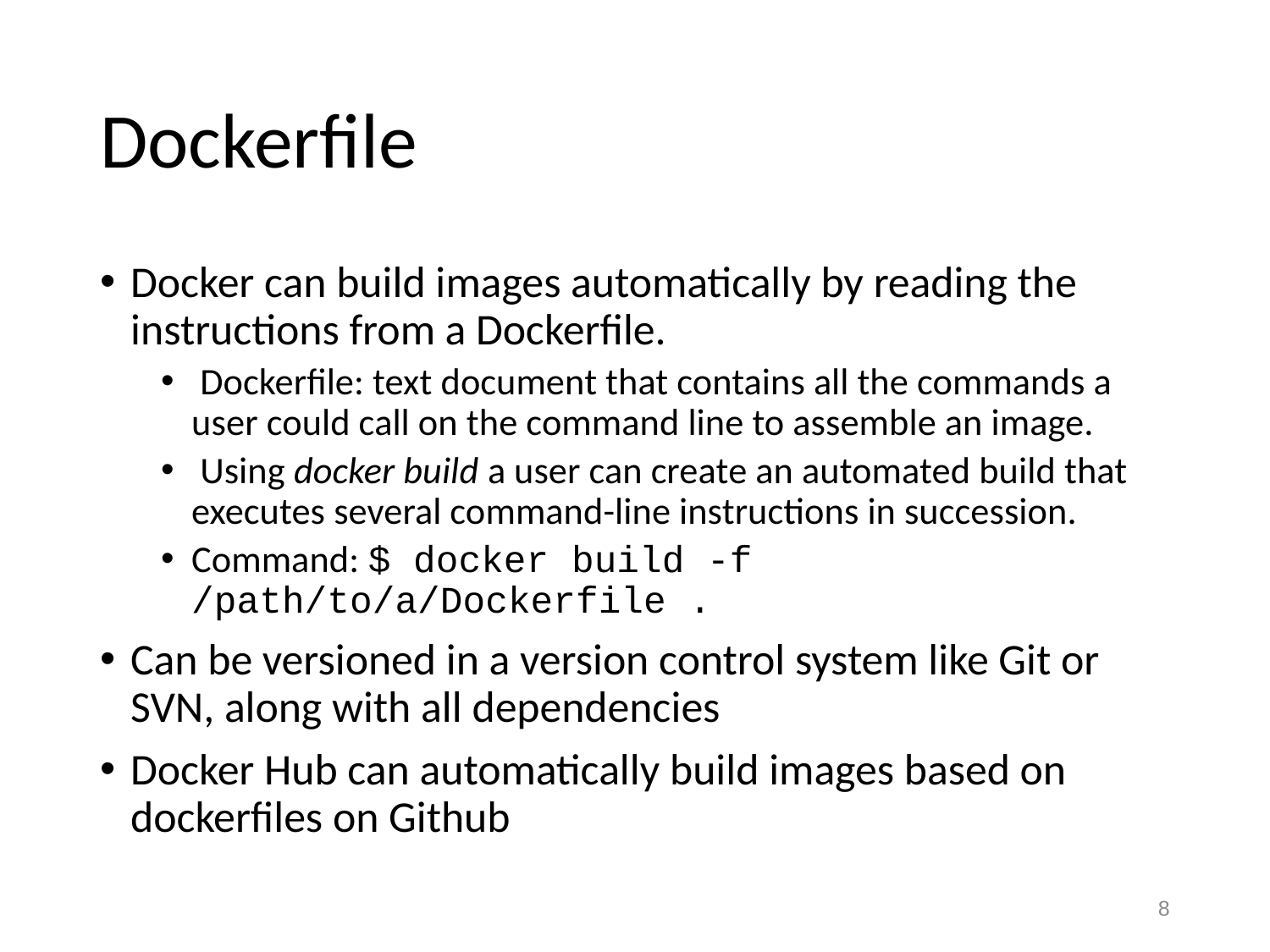

# Dockerfile
Docker can build images automatically by reading the instructions from a Dockerfile.
 Dockerfile: text document that contains all the commands a user could call on the command line to assemble an image.
 Using docker build a user can create an automated build that executes several command-line instructions in succession.
Command: $ docker build -f /path/to/a/Dockerfile .
Can be versioned in a version control system like Git or SVN, along with all dependencies
Docker Hub can automatically build images based on dockerfiles on Github

8